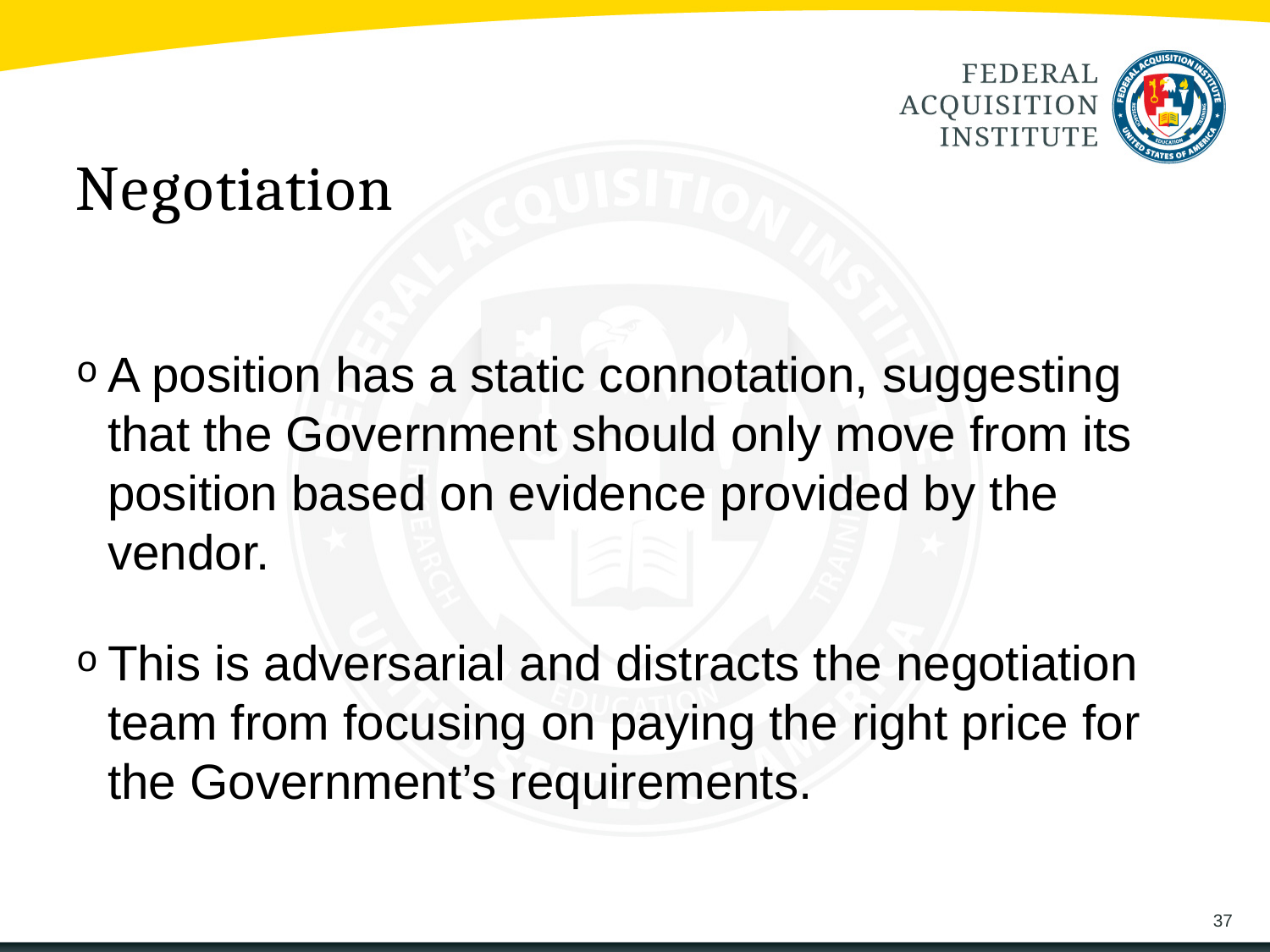

# Negotiation
A position has a static connotation, suggesting that the Government should only move from its position based on evidence provided by the vendor.
This is adversarial and distracts the negotiation team from focusing on paying the right price for the Government’s requirements.
37